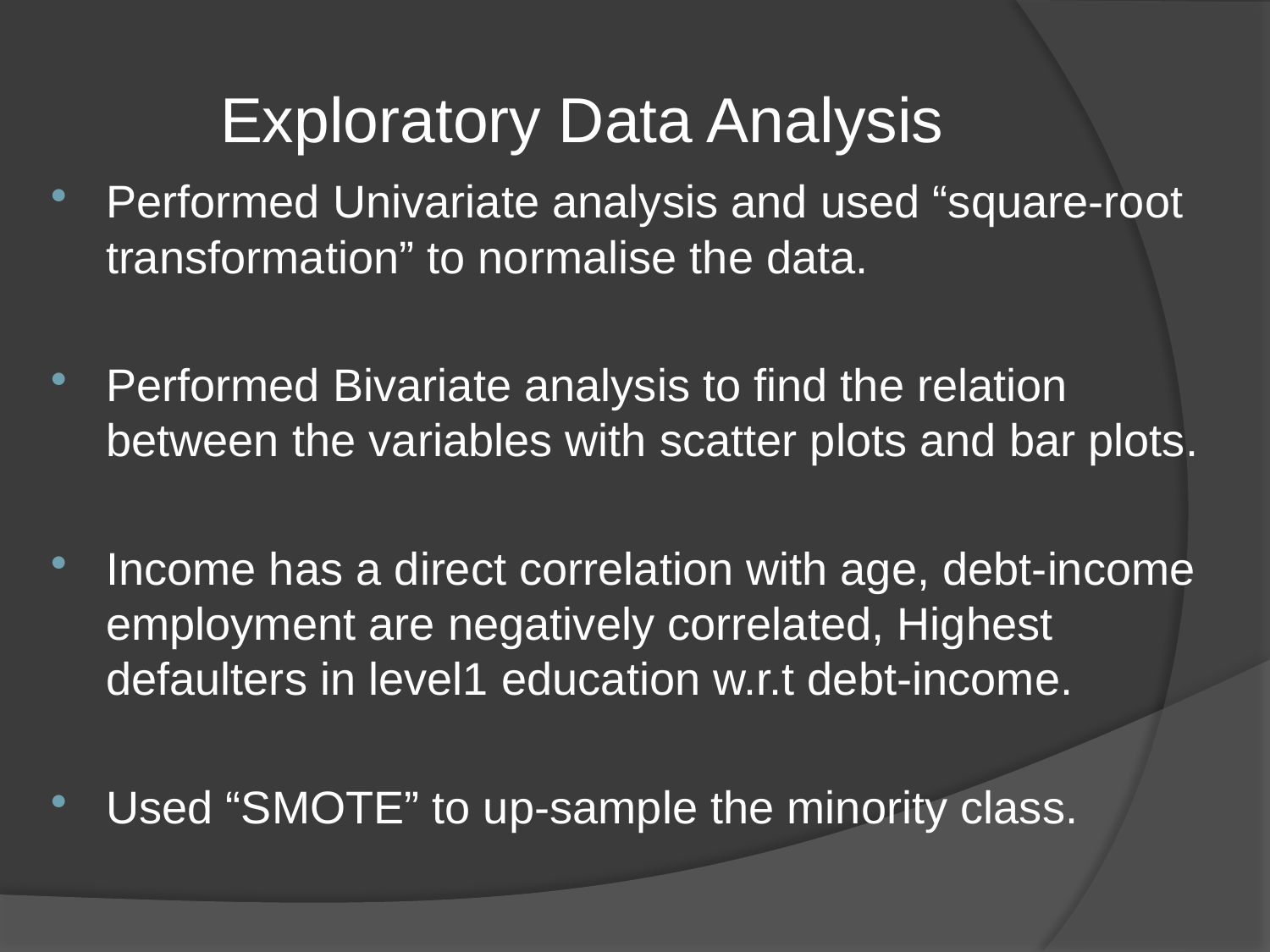

# Exploratory Data Analysis
Performed Univariate analysis and used “square-root transformation” to normalise the data.

Performed Bivariate analysis to find the relation between the variables with scatter plots and bar plots.

Income has a direct correlation with age, debt-income employment are negatively correlated, Highest defaulters in level1 education w.r.t debt-income.

Used “SMOTE” to up-sample the minority class.